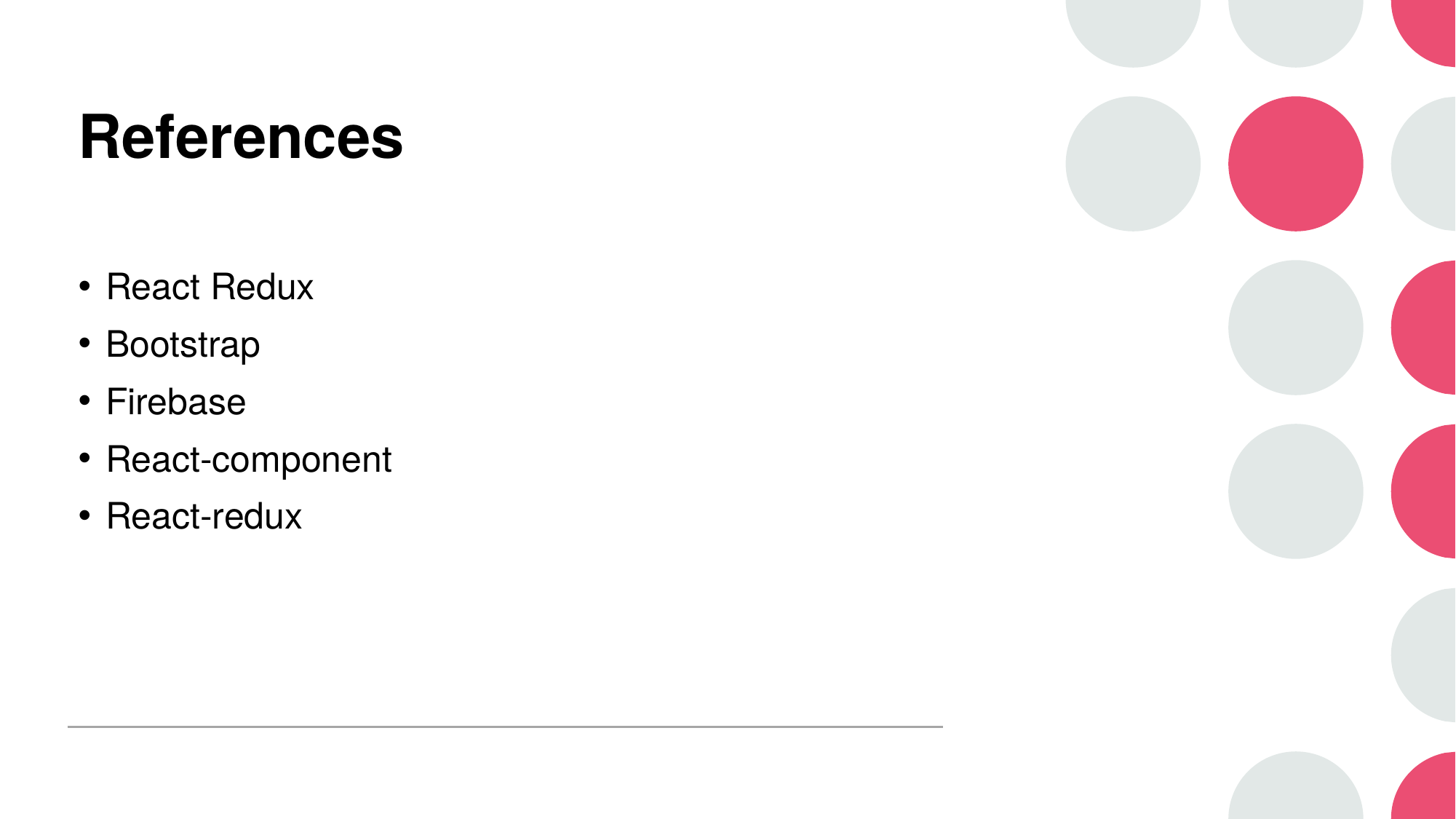

# References
React Redux
Bootstrap
Firebase
React-component
React-redux